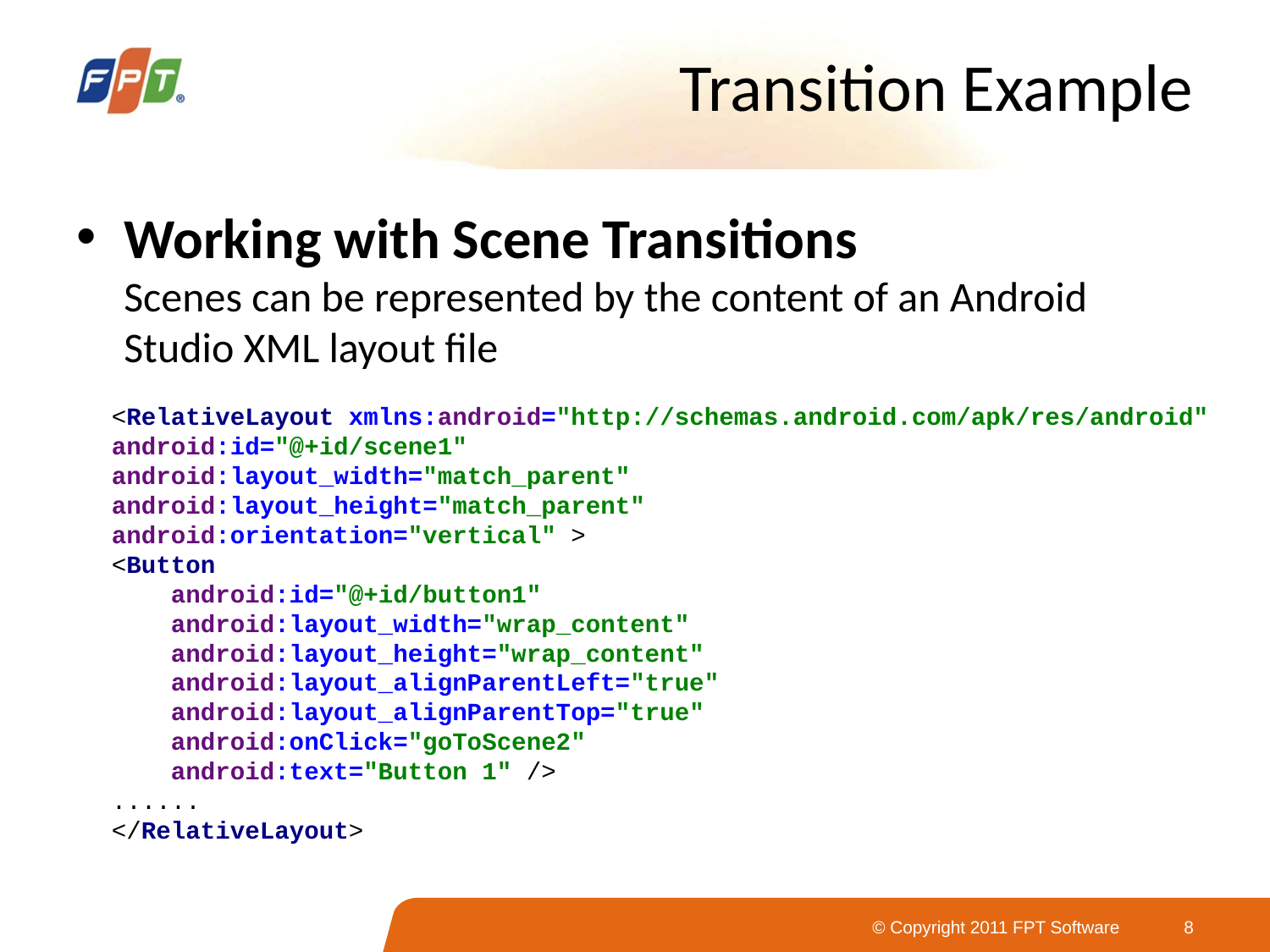

# Transition Example
Working with Scene Transitions
Scenes can be represented by the content of an Android Studio XML layout file
<RelativeLayout xmlns:android="http://schemas.android.com/apk/res/android"
android:id="@+id/scene1"
android:layout_width="match_parent"
android:layout_height="match_parent"
android:orientation="vertical" >
<Button
    android:id="@+id/button1"
    android:layout_width="wrap_content"
    android:layout_height="wrap_content"
    android:layout_alignParentLeft="true"
    android:layout_alignParentTop="true"
    android:onClick="goToScene2"
    android:text="Button 1" />
......
</RelativeLayout>